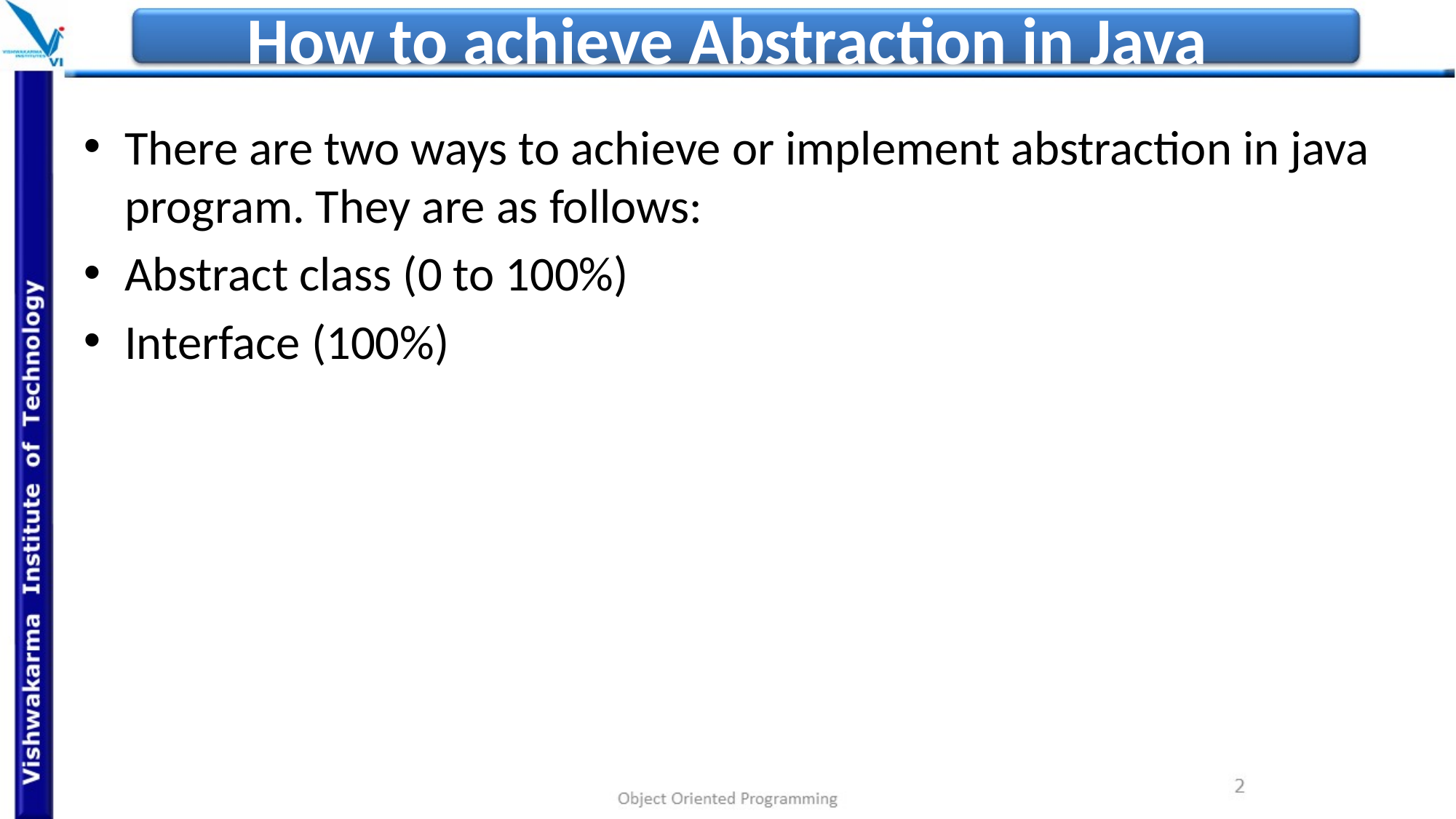

# How to achieve Abstraction in Java
There are two ways to achieve or implement abstraction in java program. They are as follows:
Abstract class (0 to 100%)
Interface (100%)